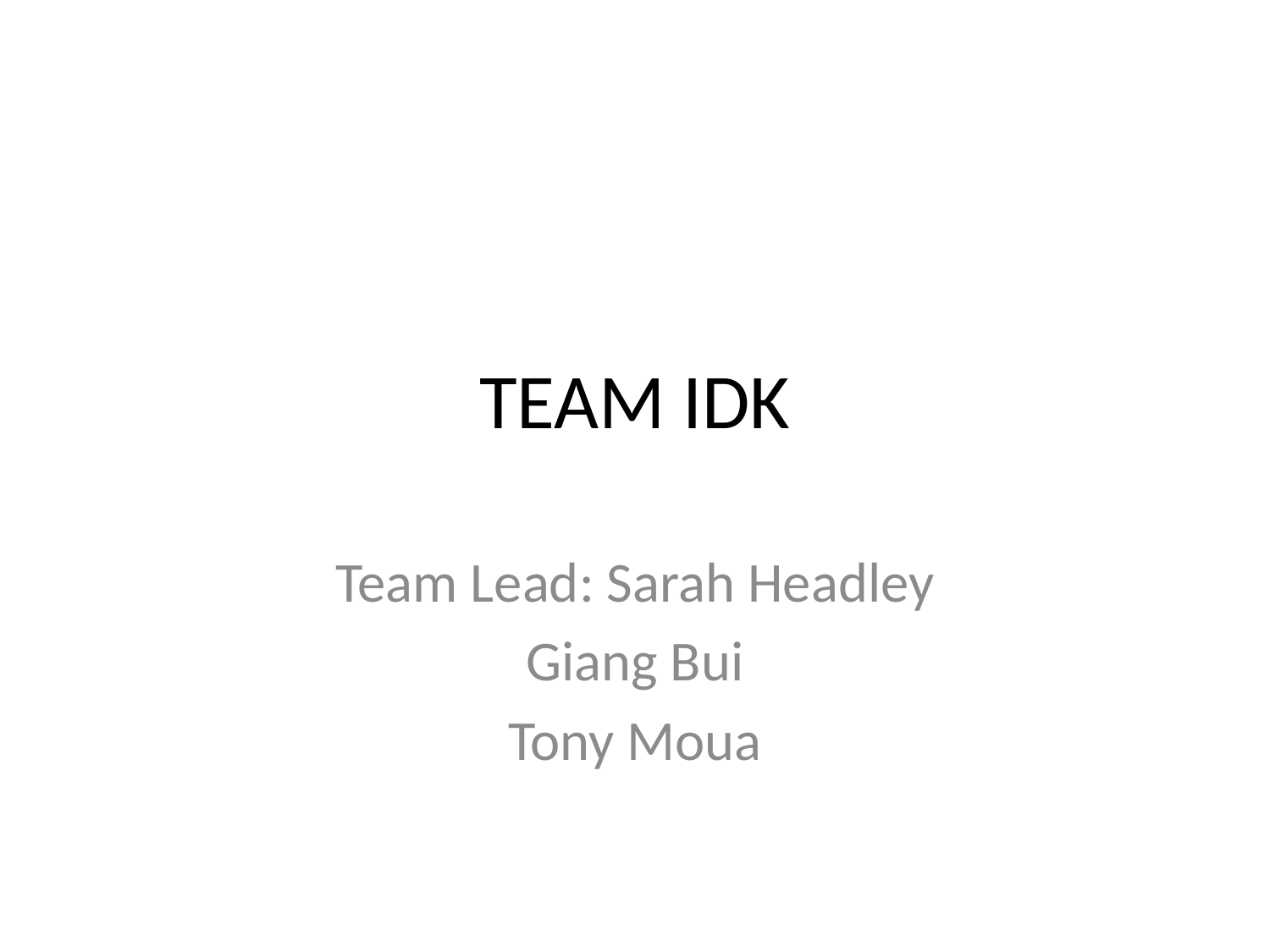

# TEAM IDK
Team Lead: Sarah Headley
Giang Bui
Tony Moua